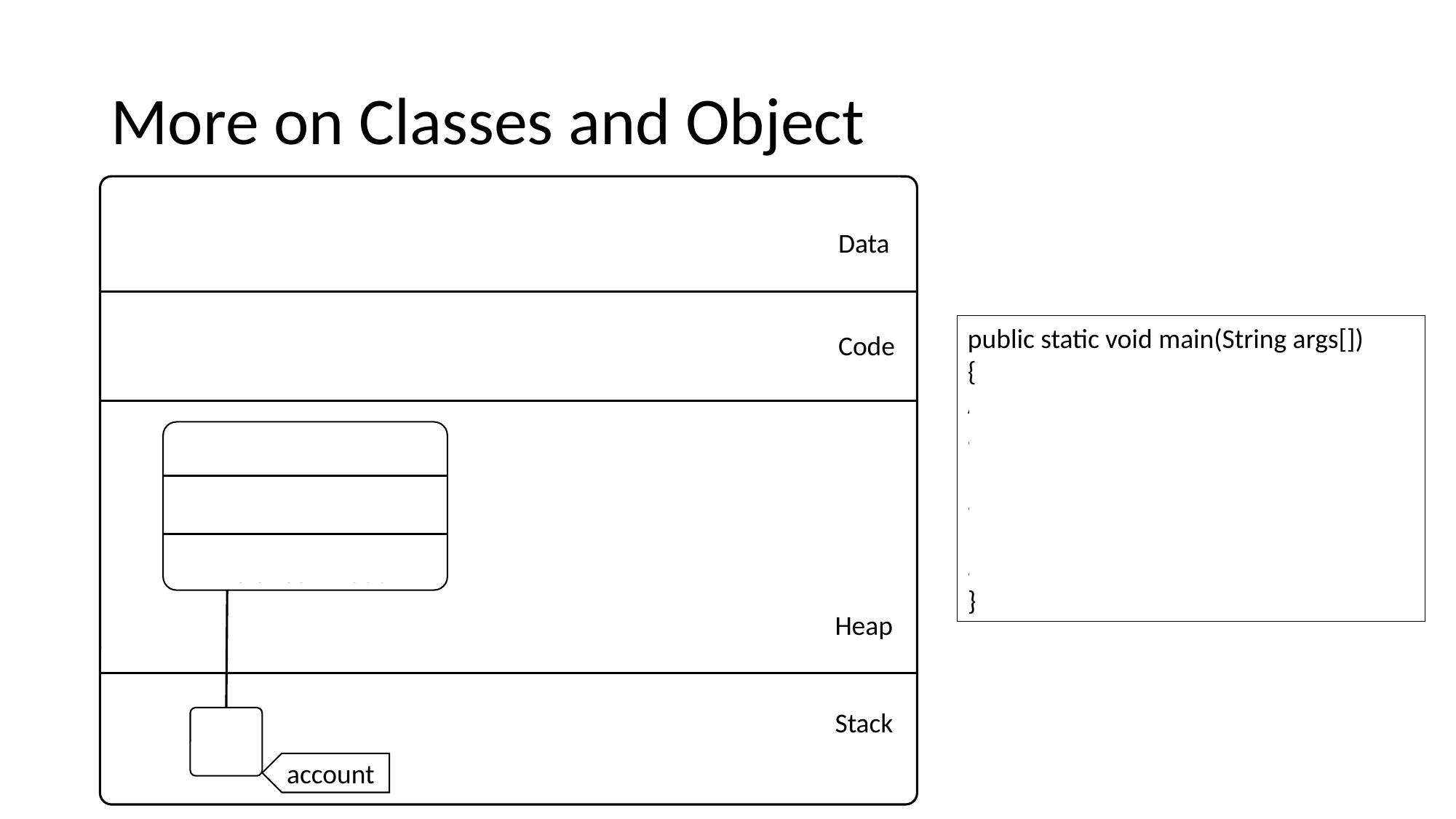

# More on Classes and Object

Data
public static void main(String args[])
{
Account account;
account = new Account();

account.setAccountNumber(101);
account.setName(“Vivek”);
account.setBalance(2000);
}
Code

accountNumber = 101

name = Vivek

Balance = 2000

Heap
Stack

account